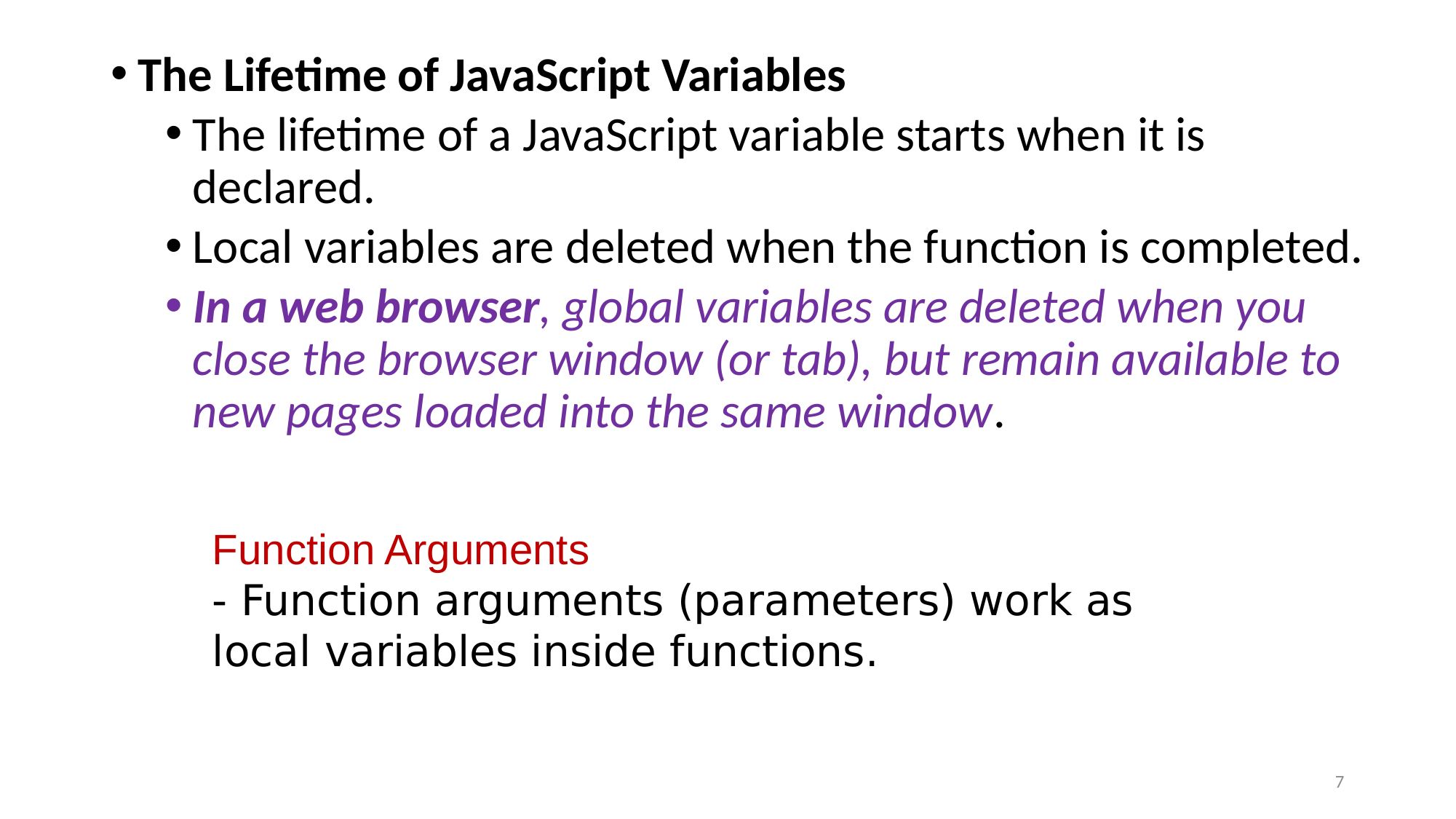

#
The Lifetime of JavaScript Variables
The lifetime of a JavaScript variable starts when it is declared.
Local variables are deleted when the function is completed.
In a web browser, global variables are deleted when you close the browser window (or tab), but remain available to new pages loaded into the same window.

Function Arguments
- Function arguments (parameters) work as local variables inside functions.
7